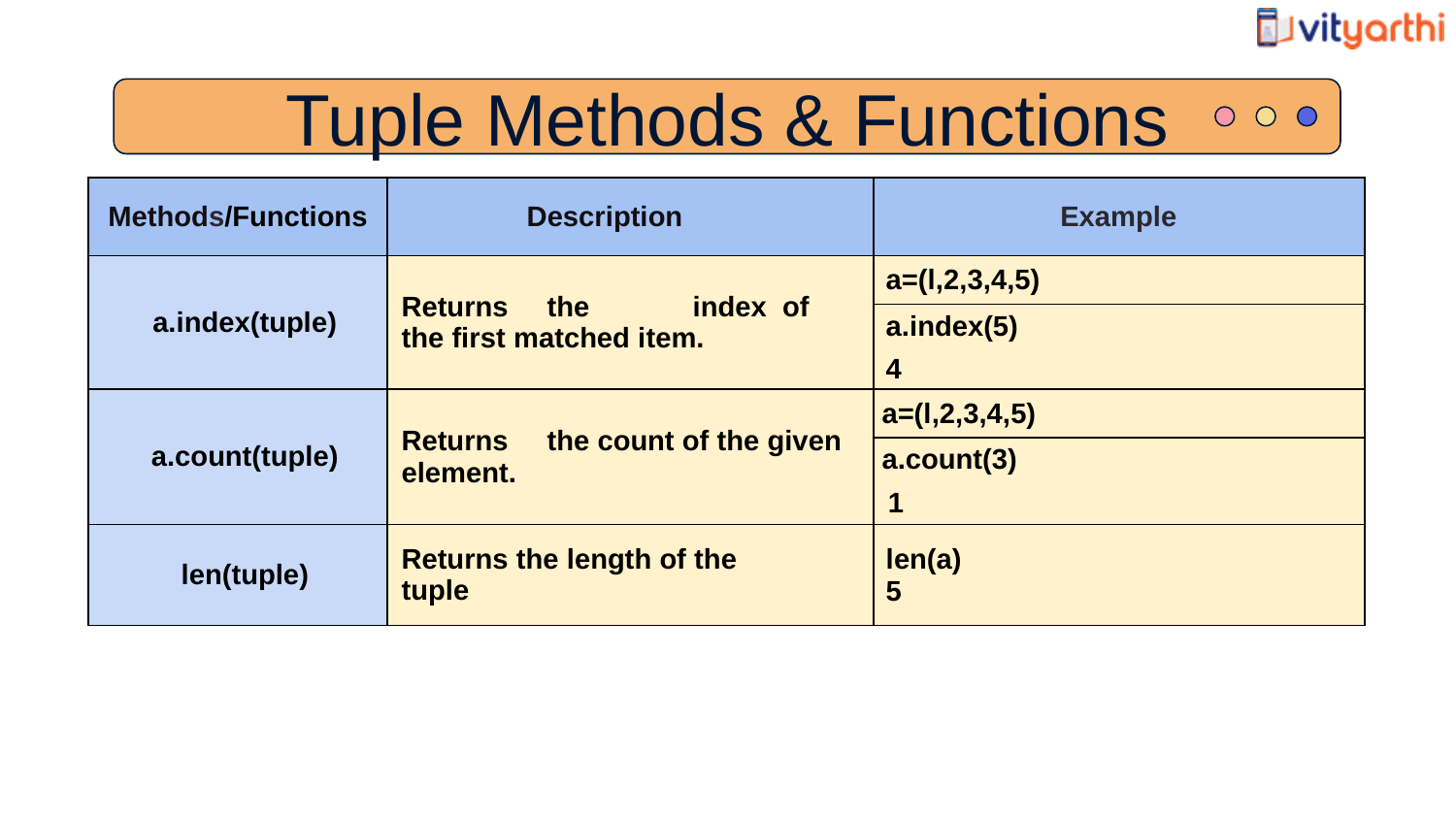

Tuple Methods & Functions

| Methods/Functions | Description | Example |
| --- | --- | --- |
| a.index(tuple) | Returns the index of the first matched item. | a=(l,2,3,4,5) |
|  |  | a.index(5) |
|  |  | 4 |
| a.count(tuple) | Returns the count of the given element. | a=(l,2,3,4,5) |
|  |  | a.count(3) |
|  |  | 1 |
| len(tuple) | Returns the length of the tuple | len(a) 5 |